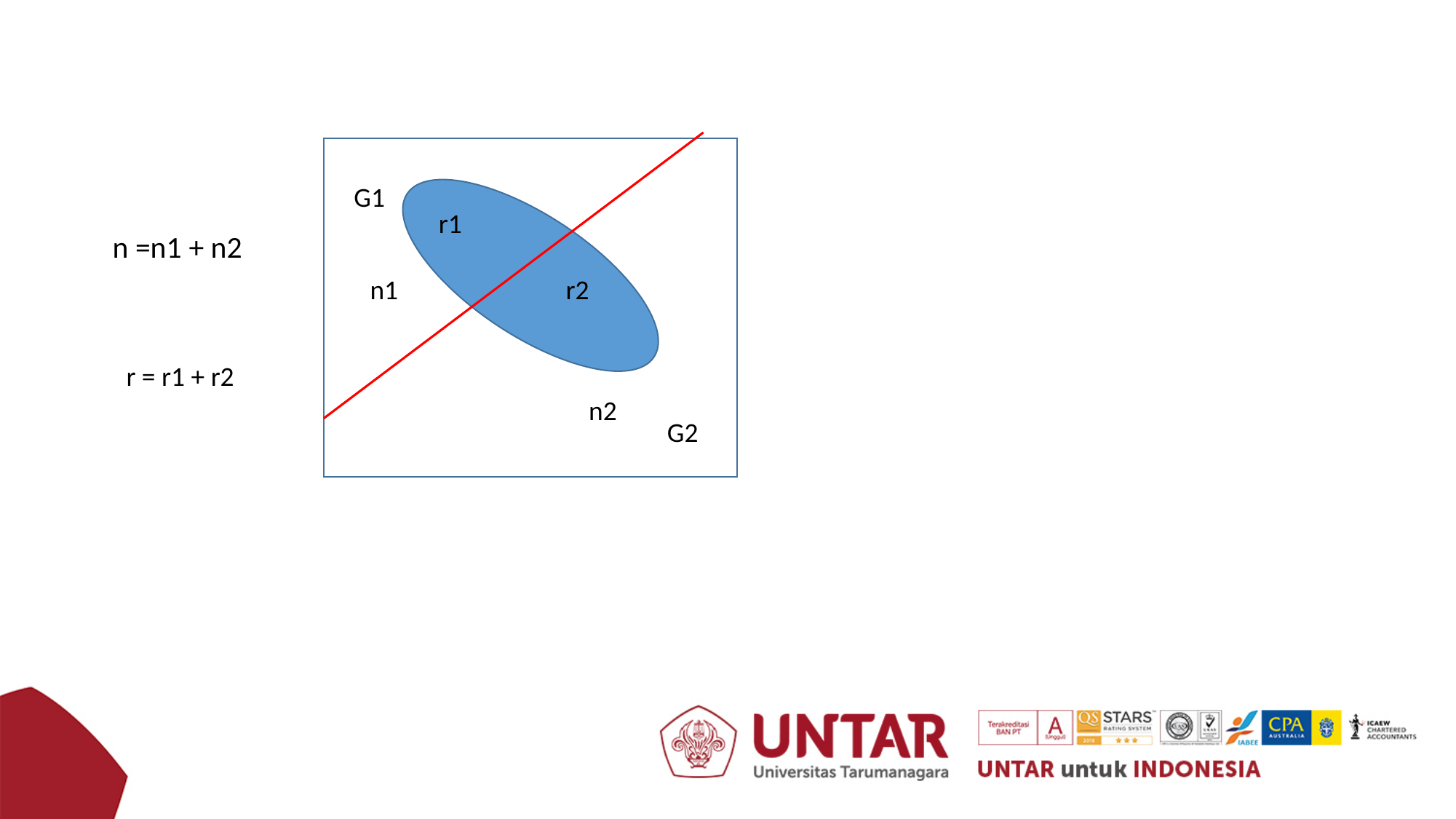

G1
r1

n =n1 + n2
n1
r2
r = r1 + r2
n2
G2